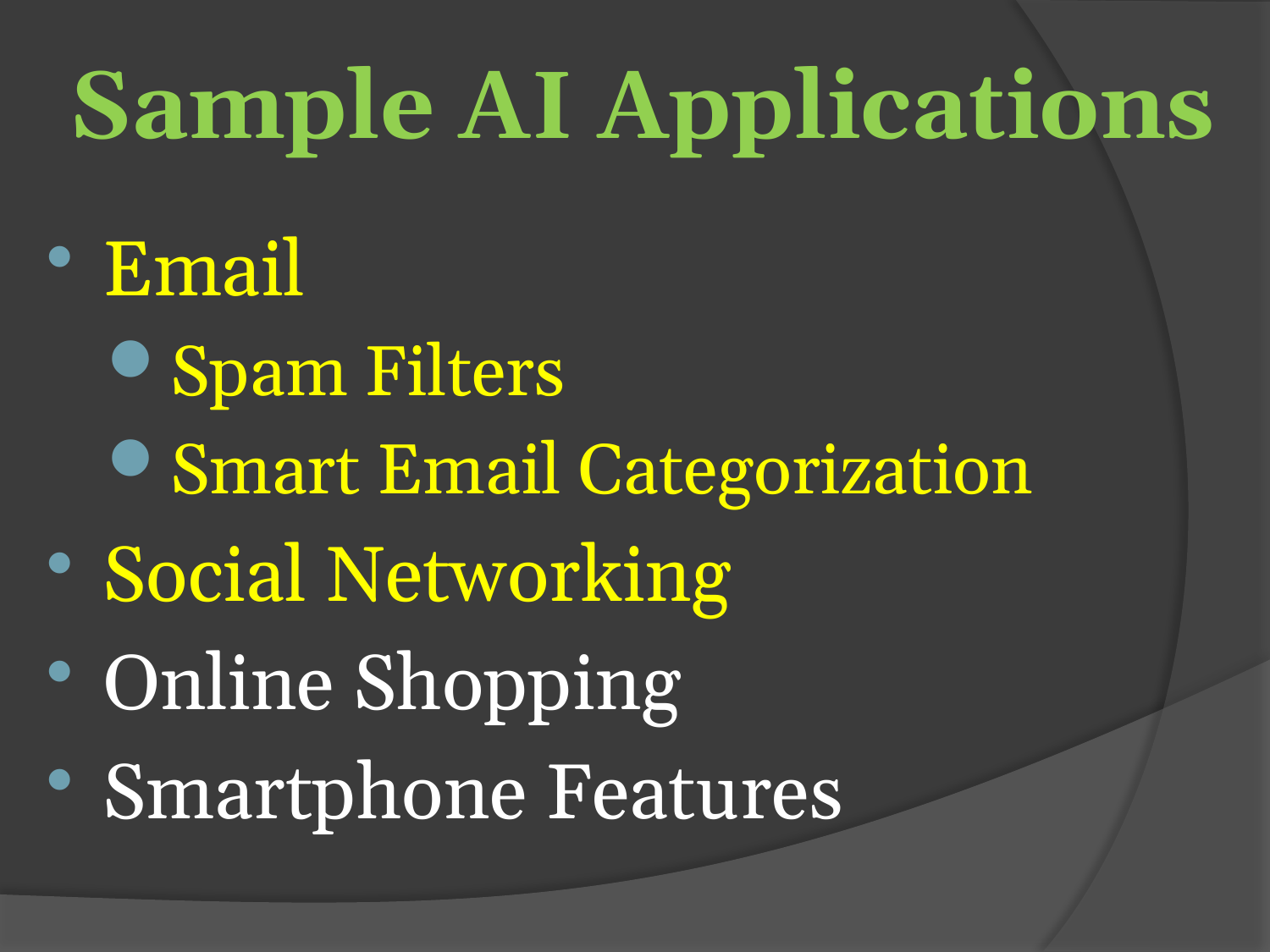

# Sample AI Applications
Email
Spam Filters
Smart Email Categorization
Social Networking
Online Shopping
Smartphone Features